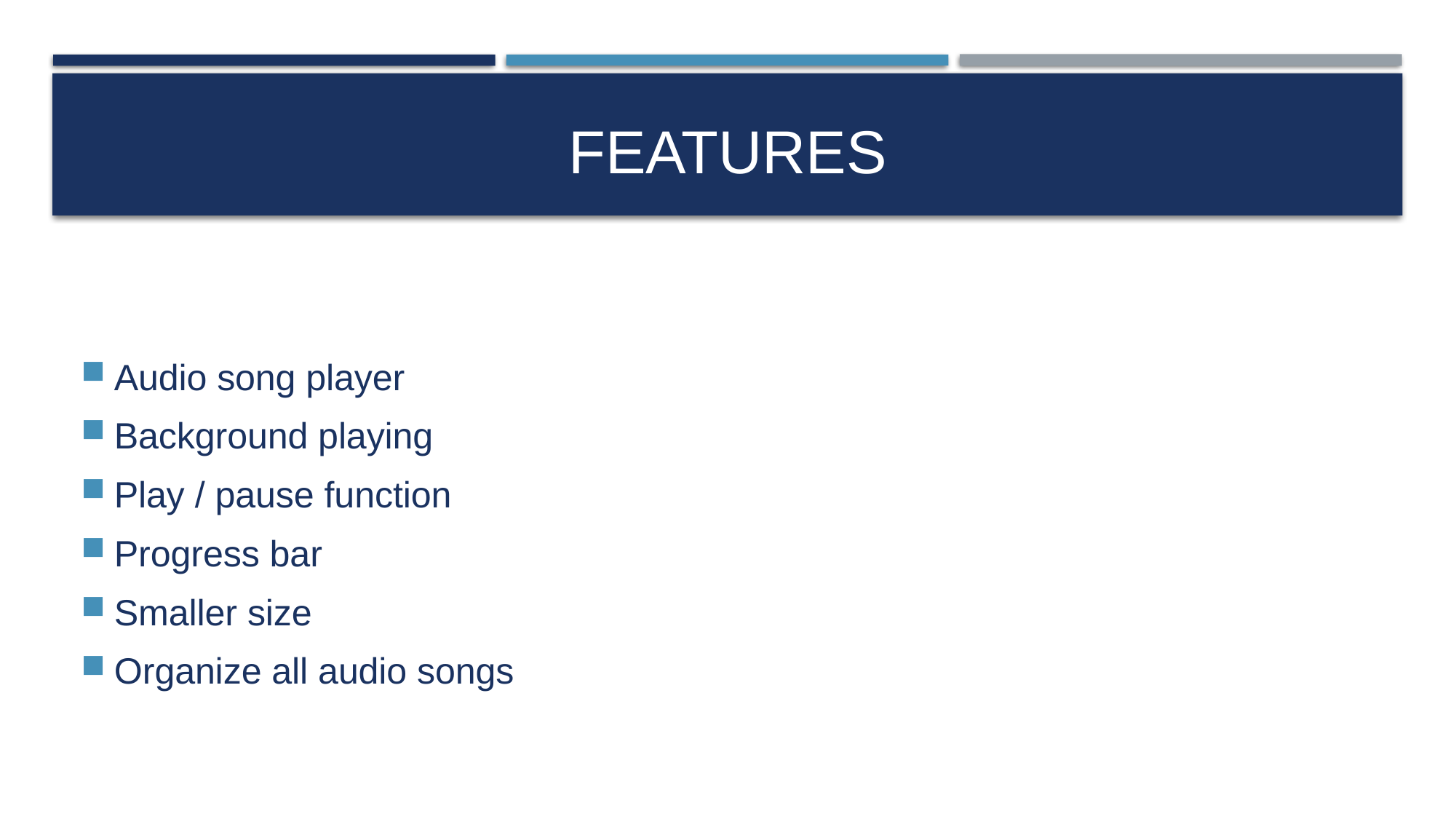

# Features

Audio song player
Background playing
Play / pause function
Progress bar
Smaller size
Organize all audio songs